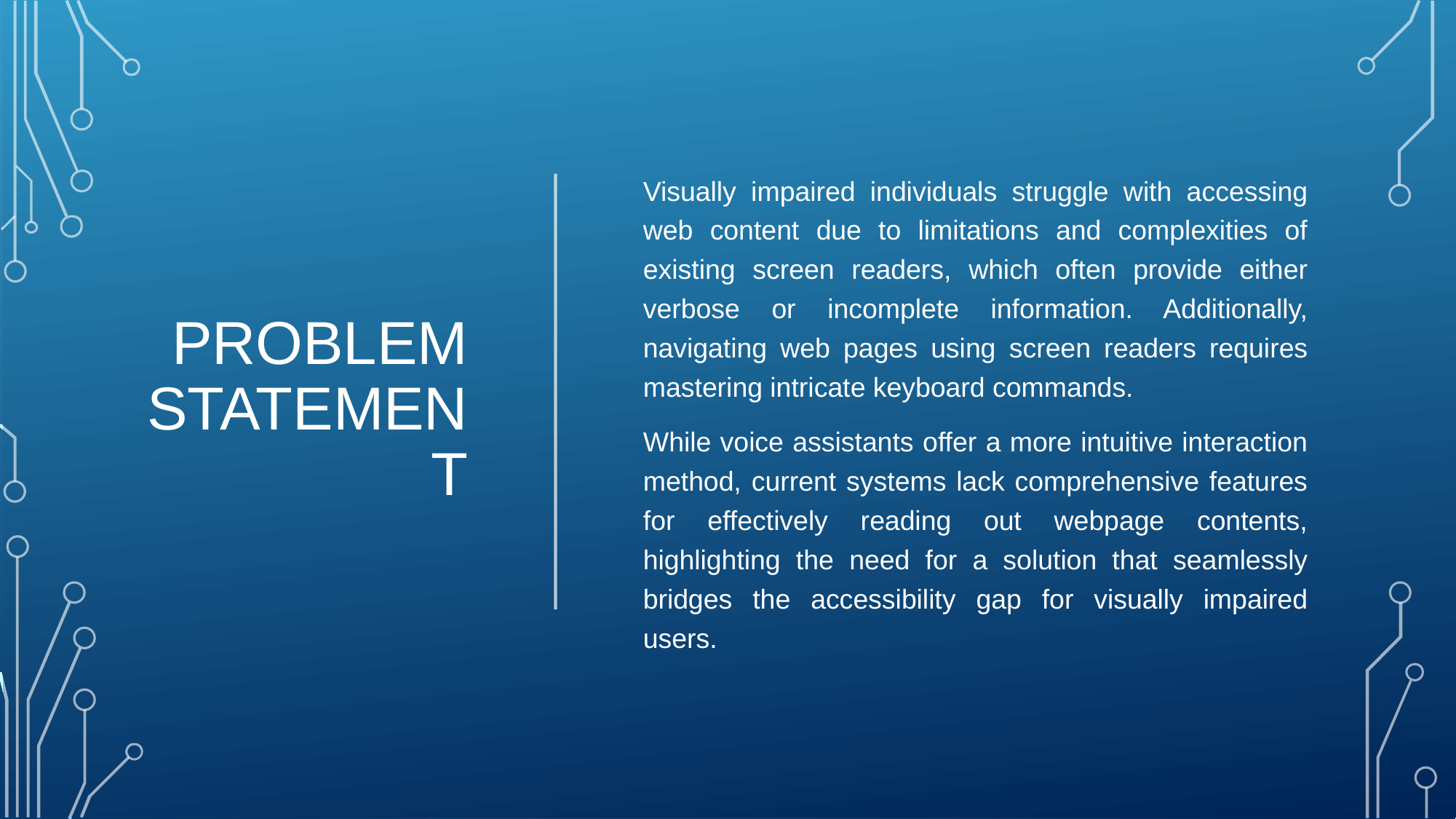

# Problem statement
Visually impaired individuals struggle with accessing web content due to limitations and complexities of existing screen readers, which often provide either verbose or incomplete information. Additionally, navigating web pages using screen readers requires mastering intricate keyboard commands.
While voice assistants offer a more intuitive interaction method, current systems lack comprehensive features for effectively reading out webpage contents, highlighting the need for a solution that seamlessly bridges the accessibility gap for visually impaired users.